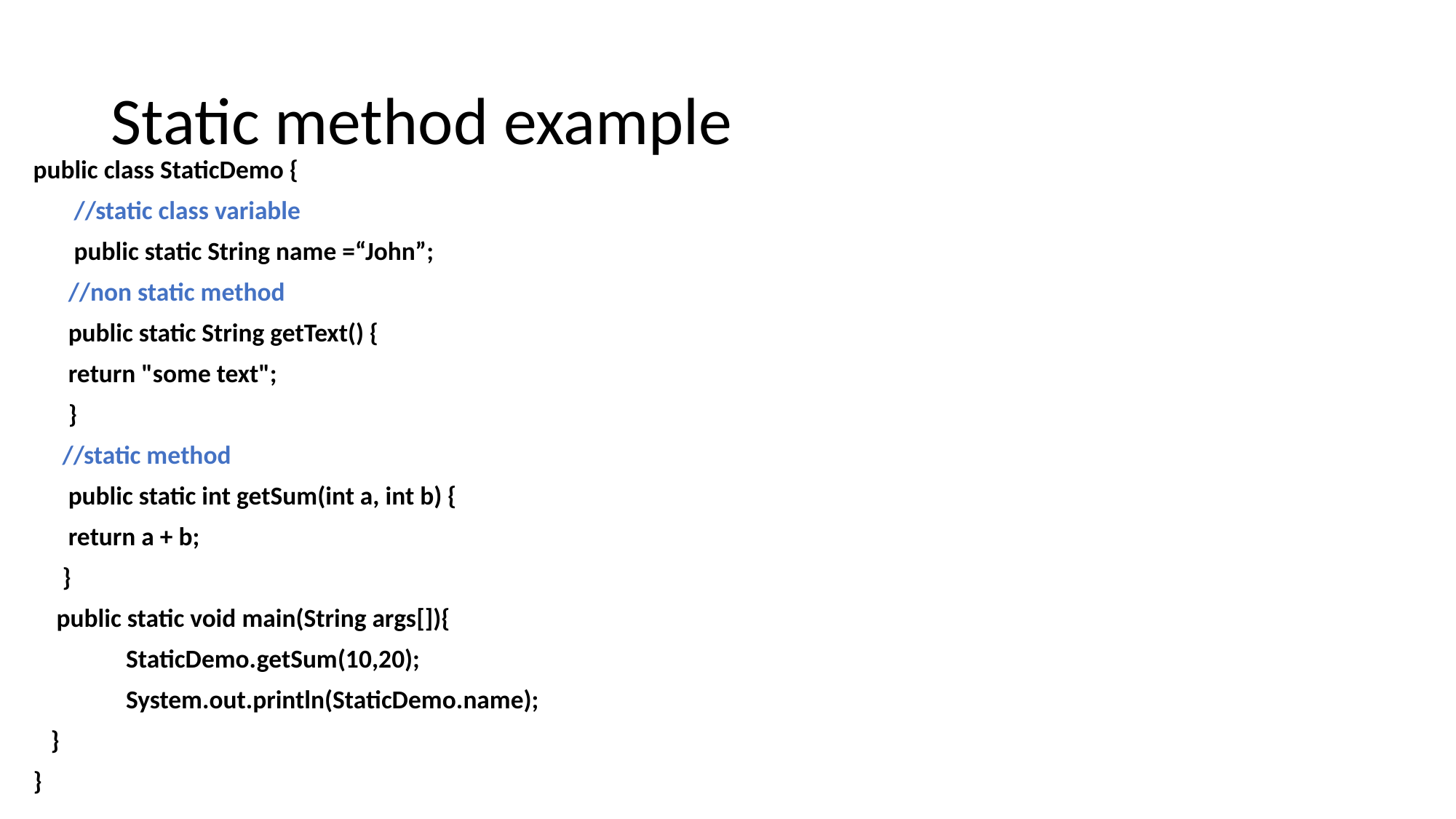

# Static method example
public class StaticDemo {
       //static class variable
       public static String name =“John”;
      //non static method
      public static String getText() {
      return "some text";
      }
     //static method
      public static int getSum(int a, int b) {
      return a + b;
     }
    public static void main(String args[]){
	StaticDemo.getSum(10,20);
	System.out.println(StaticDemo.name);
   }
}